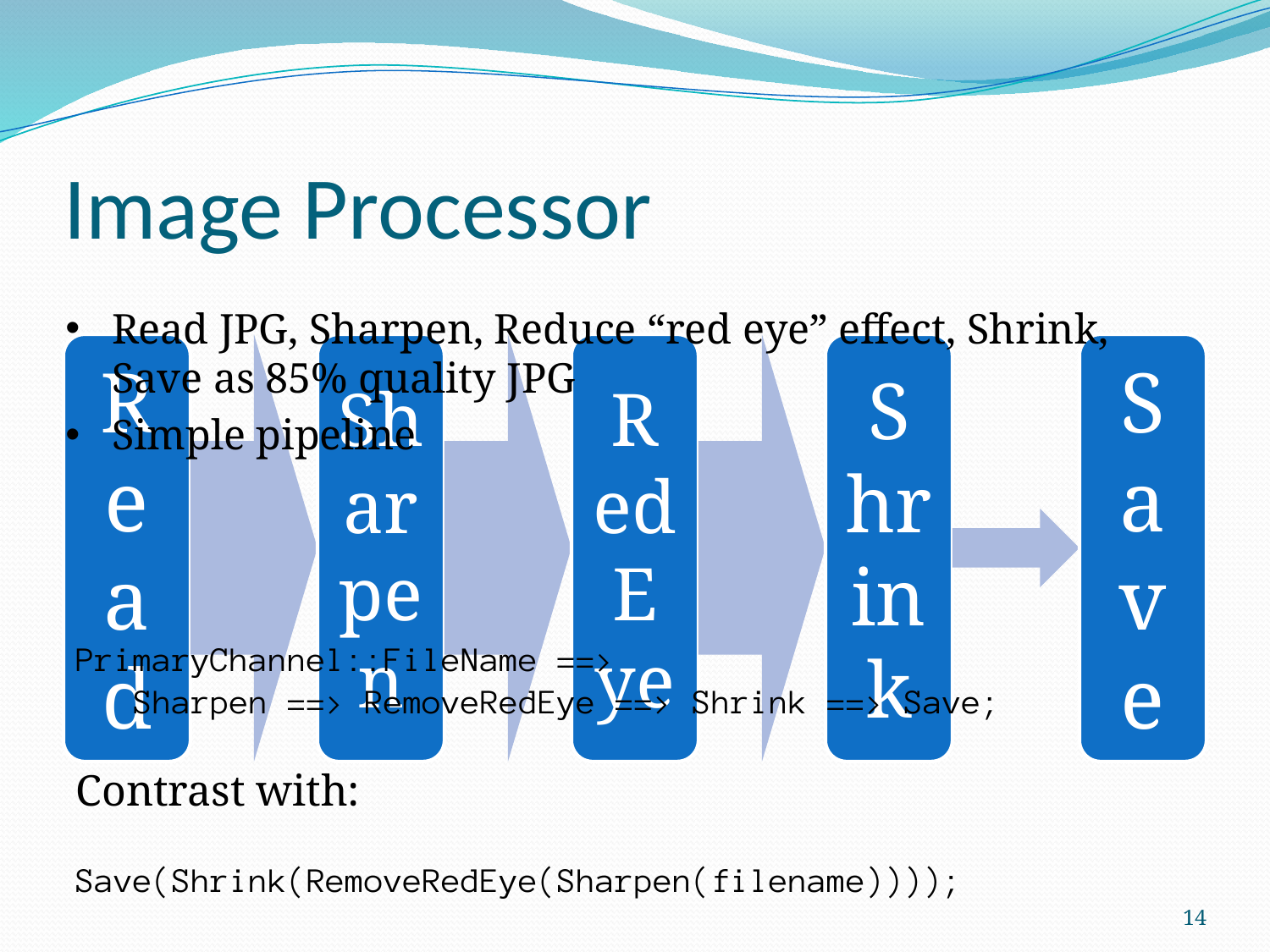

# Image Processor
Read JPG, Sharpen, Reduce “red eye” effect, Shrink, Save as 85% quality JPG
Simple pipeline

Read
Sharpen
Red Eye
Shrink
Save
PrimaryChannel::FileName ==>
   Sharpen ==> RemoveRedEye ==> Shrink ==> Save;

Contrast with:

Save(Shrink(RemoveRedEye(Sharpen(filename))));
14